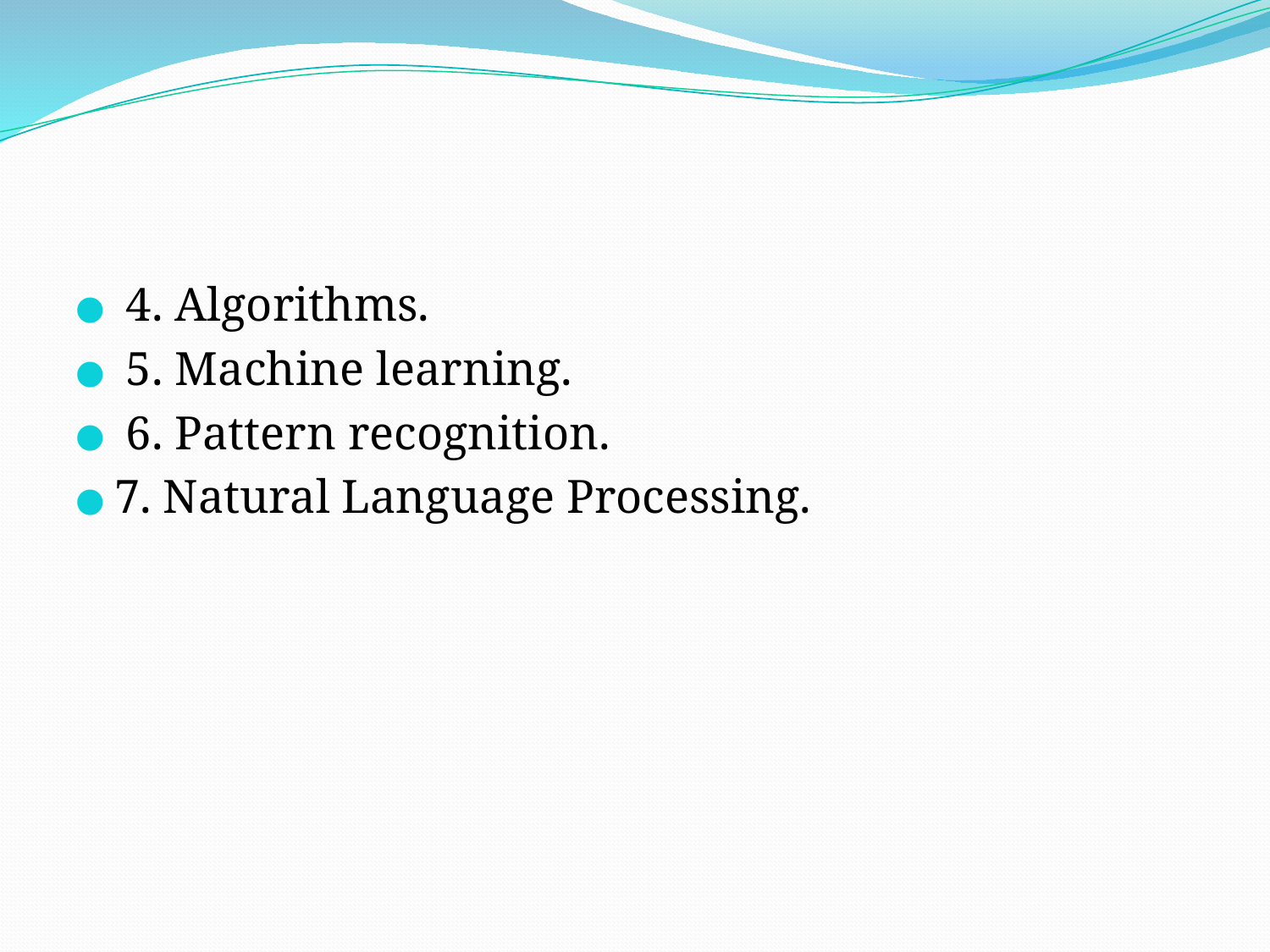

#
 4. Algorithms.
 5. Machine learning.
 6. Pattern recognition.
7. Natural Language Processing.